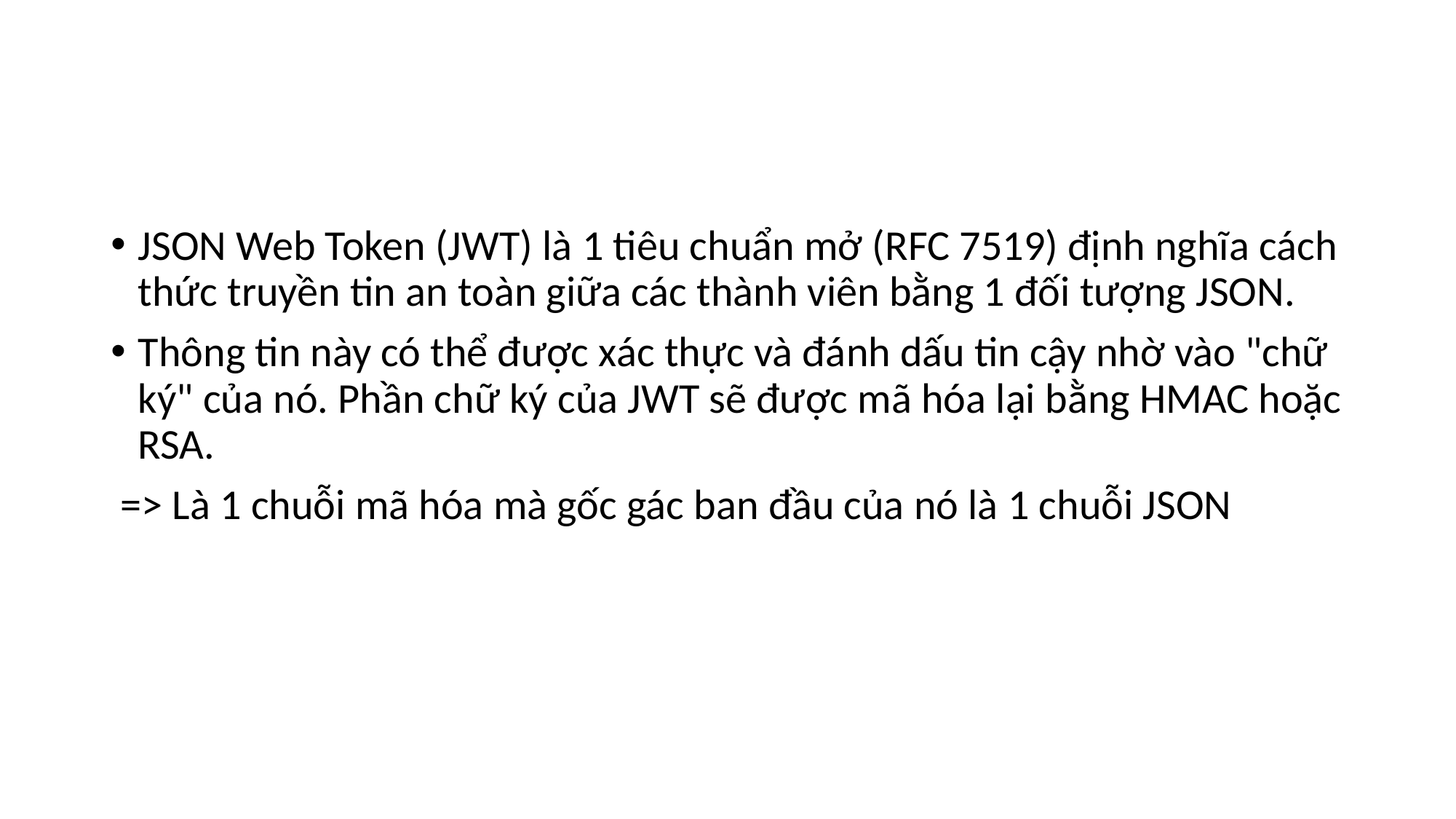

#
JSON Web Token (JWT) là 1 tiêu chuẩn mở (RFC 7519) định nghĩa cách thức truyền tin an toàn giữa các thành viên bằng 1 đối tượng JSON.
Thông tin này có thể được xác thực và đánh dấu tin cậy nhờ vào "chữ ký" của nó. Phần chữ ký của JWT sẽ được mã hóa lại bằng HMAC hoặc RSA.
 => Là 1 chuỗi mã hóa mà gốc gác ban đầu của nó là 1 chuỗi JSON